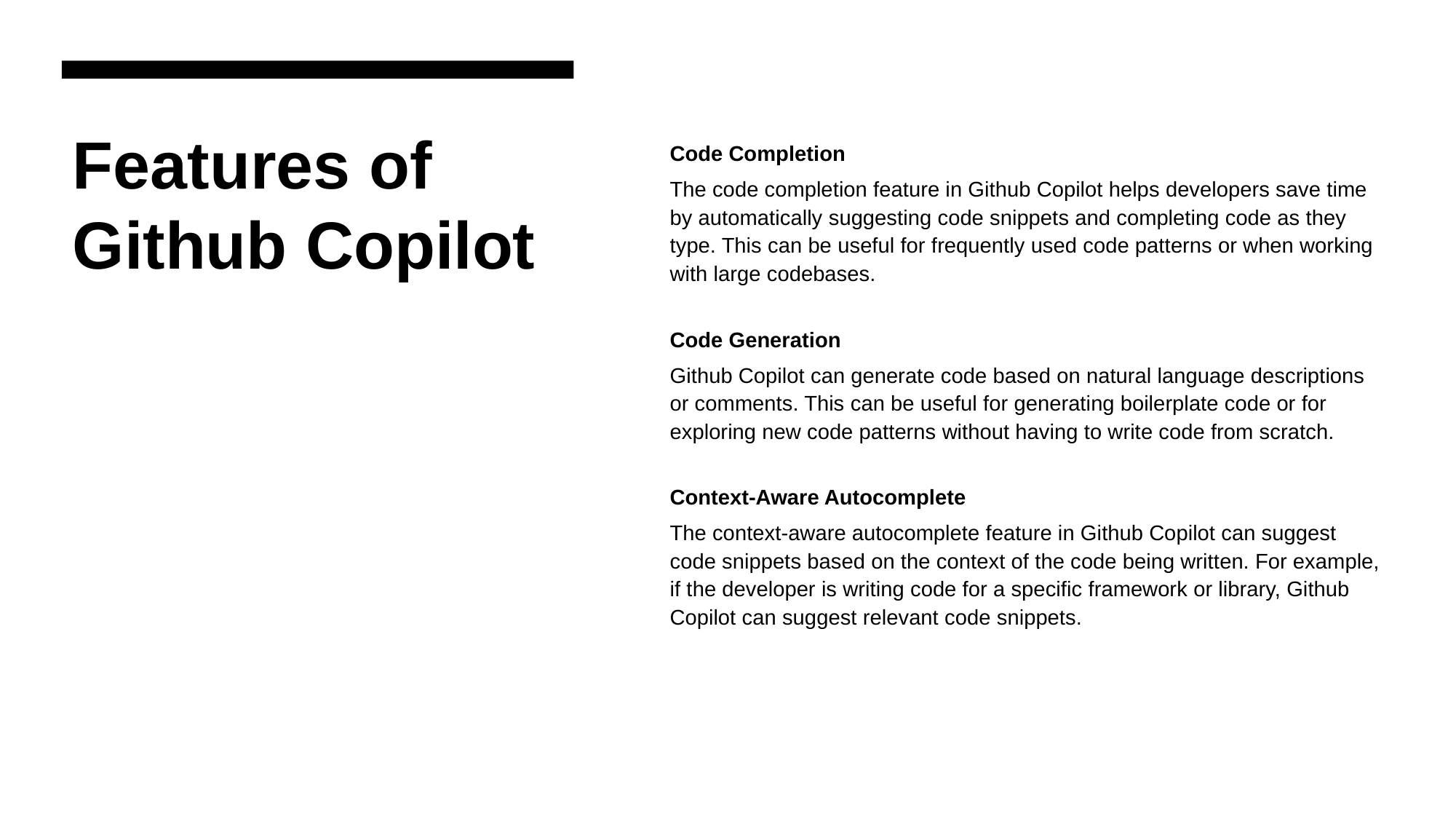

# Features of Github Copilot
Code Completion
The code completion feature in Github Copilot helps developers save time by automatically suggesting code snippets and completing code as they type. This can be useful for frequently used code patterns or when working with large codebases.
Code Generation
Github Copilot can generate code based on natural language descriptions or comments. This can be useful for generating boilerplate code or for exploring new code patterns without having to write code from scratch.
Context-Aware Autocomplete
The context-aware autocomplete feature in Github Copilot can suggest code snippets based on the context of the code being written. For example, if the developer is writing code for a specific framework or library, Github Copilot can suggest relevant code snippets.